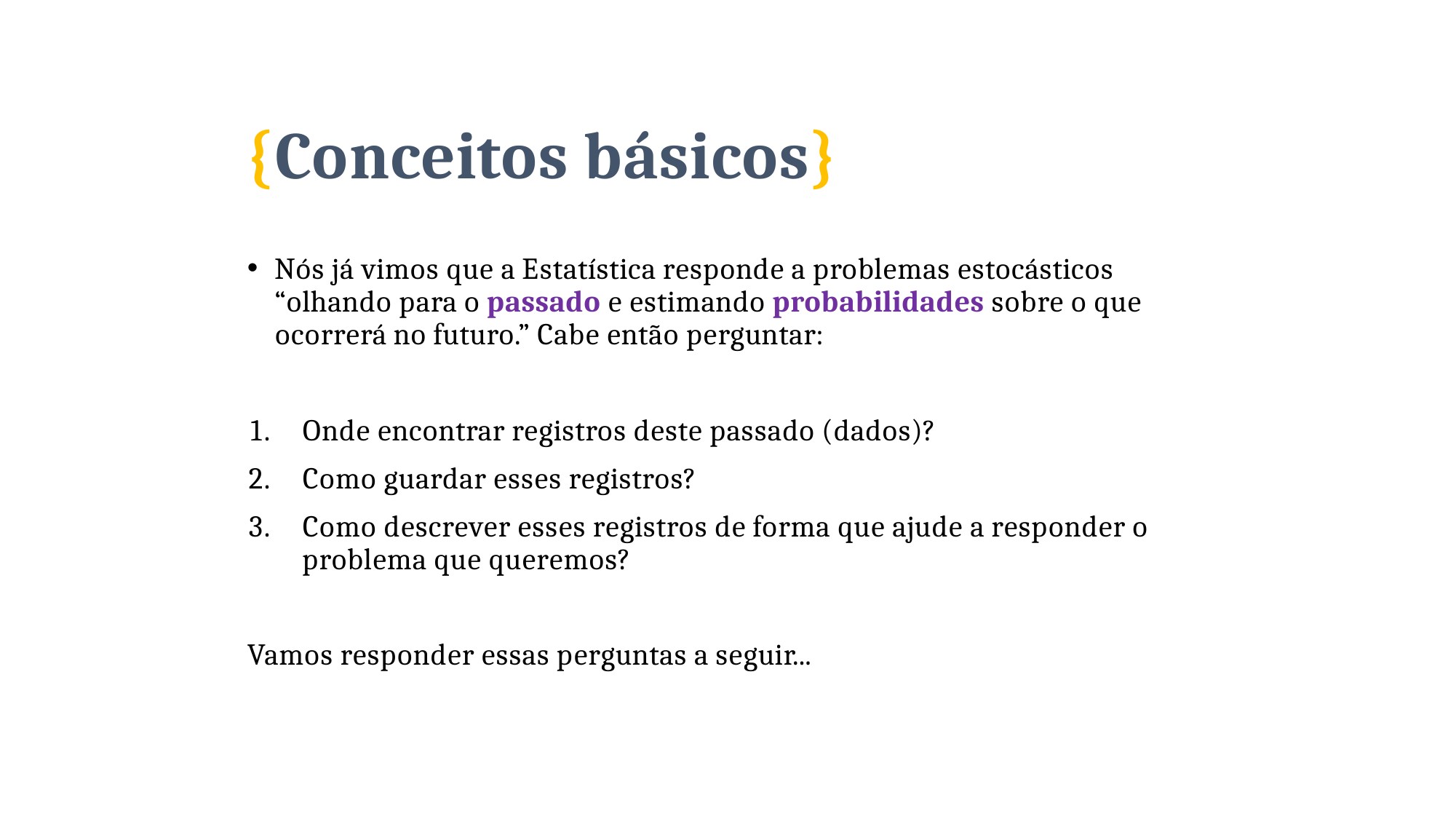

# {Conceitos básicos}
Nós já vimos que a Estatística responde a problemas estocásticos  “olhando para o passado e estimando probabilidades sobre o que ocorrerá no futuro.” Cabe então perguntar:

Onde encontrar registros deste passado (dados)?
Como guardar esses registros?
Como descrever esses registros de forma que ajude a responder o problema que queremos?

Vamos responder essas perguntas a seguir...